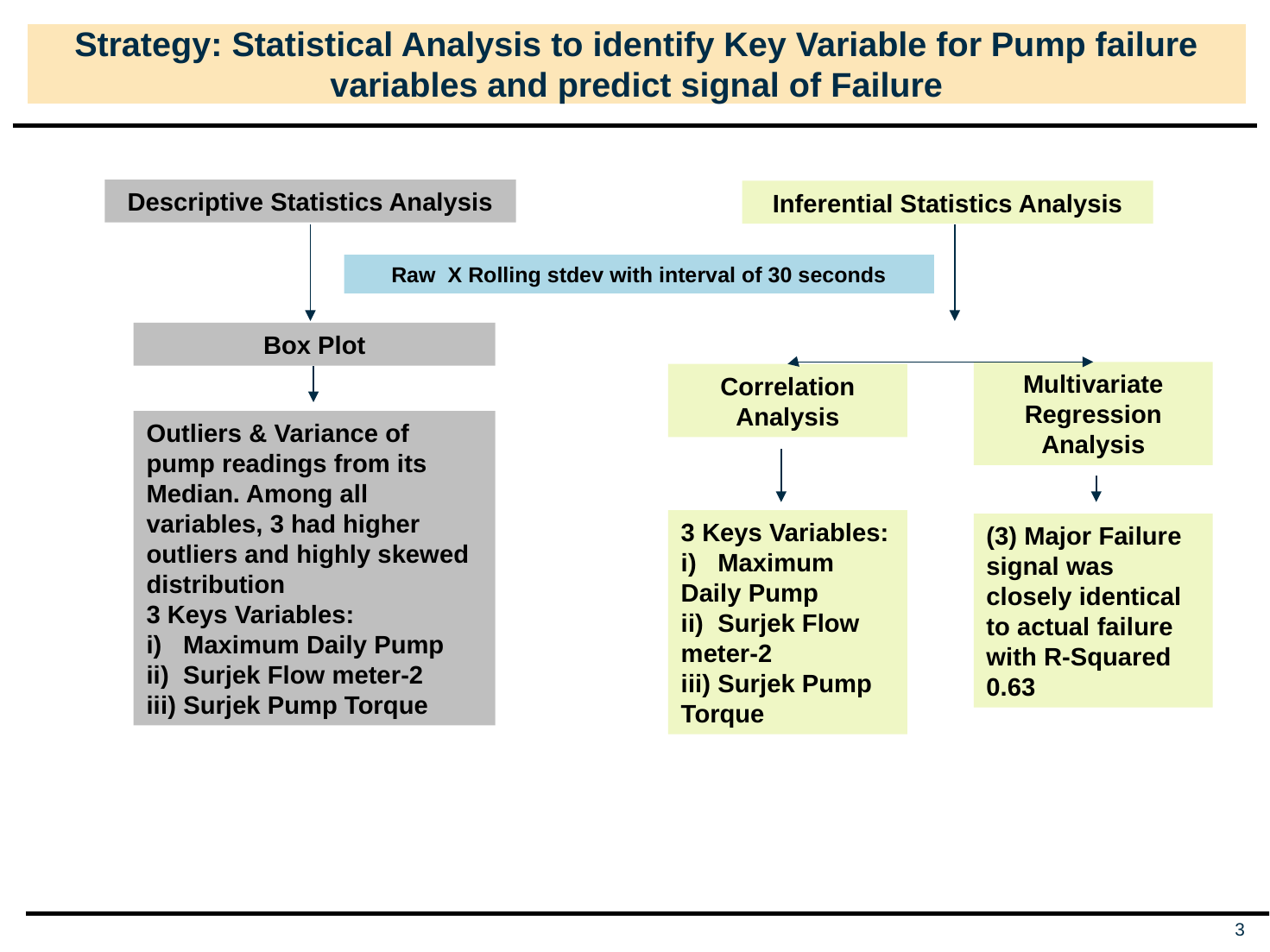

# Strategy: Statistical Analysis to identify Key Variable for Pump failure variables and predict signal of Failure
Descriptive Statistics Analysis
Inferential Statistics Analysis
Raw  X Rolling stdev with interval of 30 seconds
Box Plot
Multivariate Regression Analysis
Correlation
Analysis
Outliers & Variance of pump readings from its Median. Among all variables, 3 had higher outliers and highly skewed distribution
3 Keys Variables:
i)   Maximum Daily Pump
ii)  Surjek Flow meter-2
iii) Surjek Pump Torque
3 Keys Variables:
i)   Maximum Daily Pump
ii)  Surjek Flow meter-2
iii) Surjek Pump Torque
(3) Major Failure signal was closely identical to actual failure with R-Squared 0.63